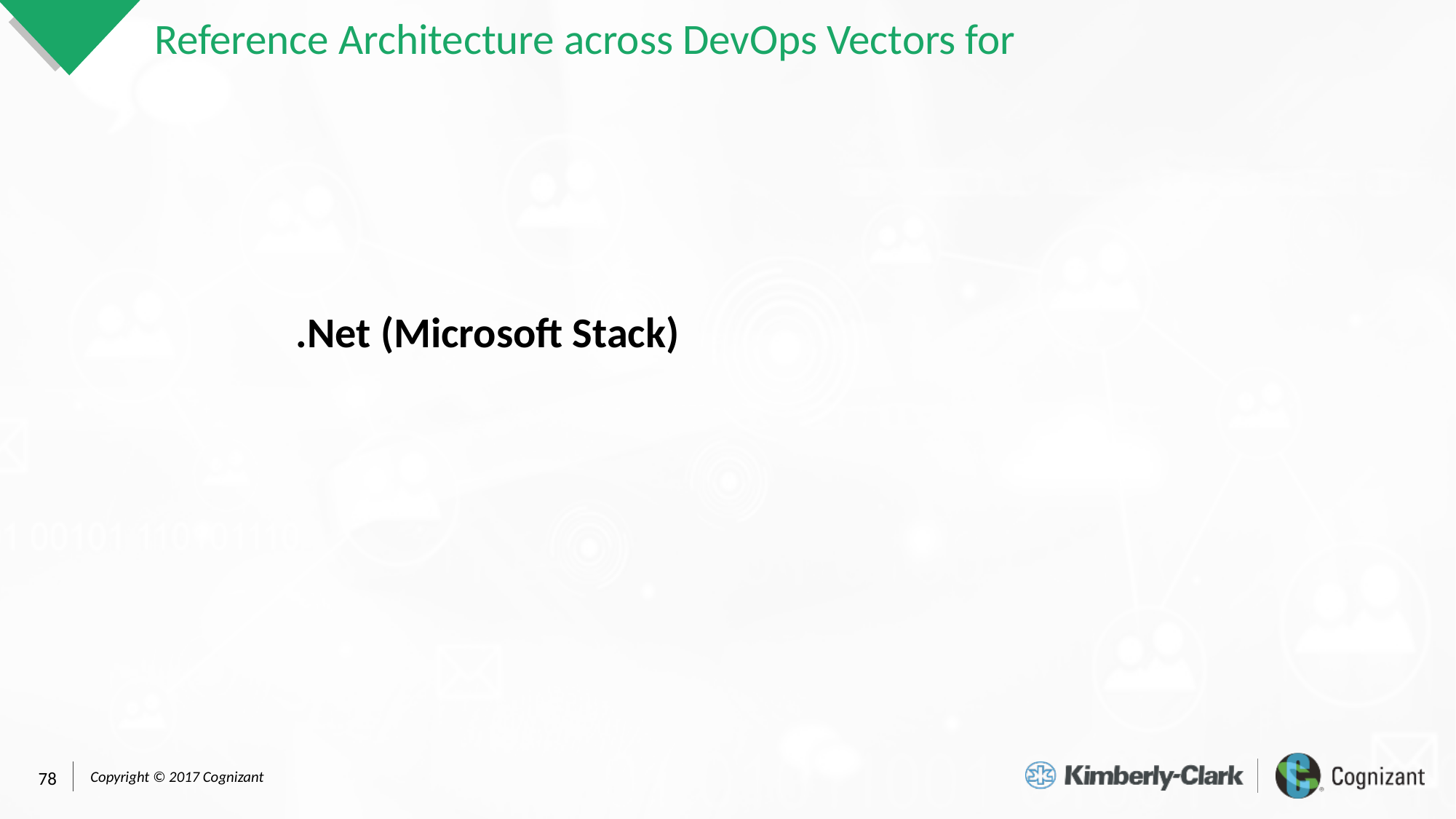

# Reference Architecture across DevOps Vectors for
.Net (Microsoft Stack)